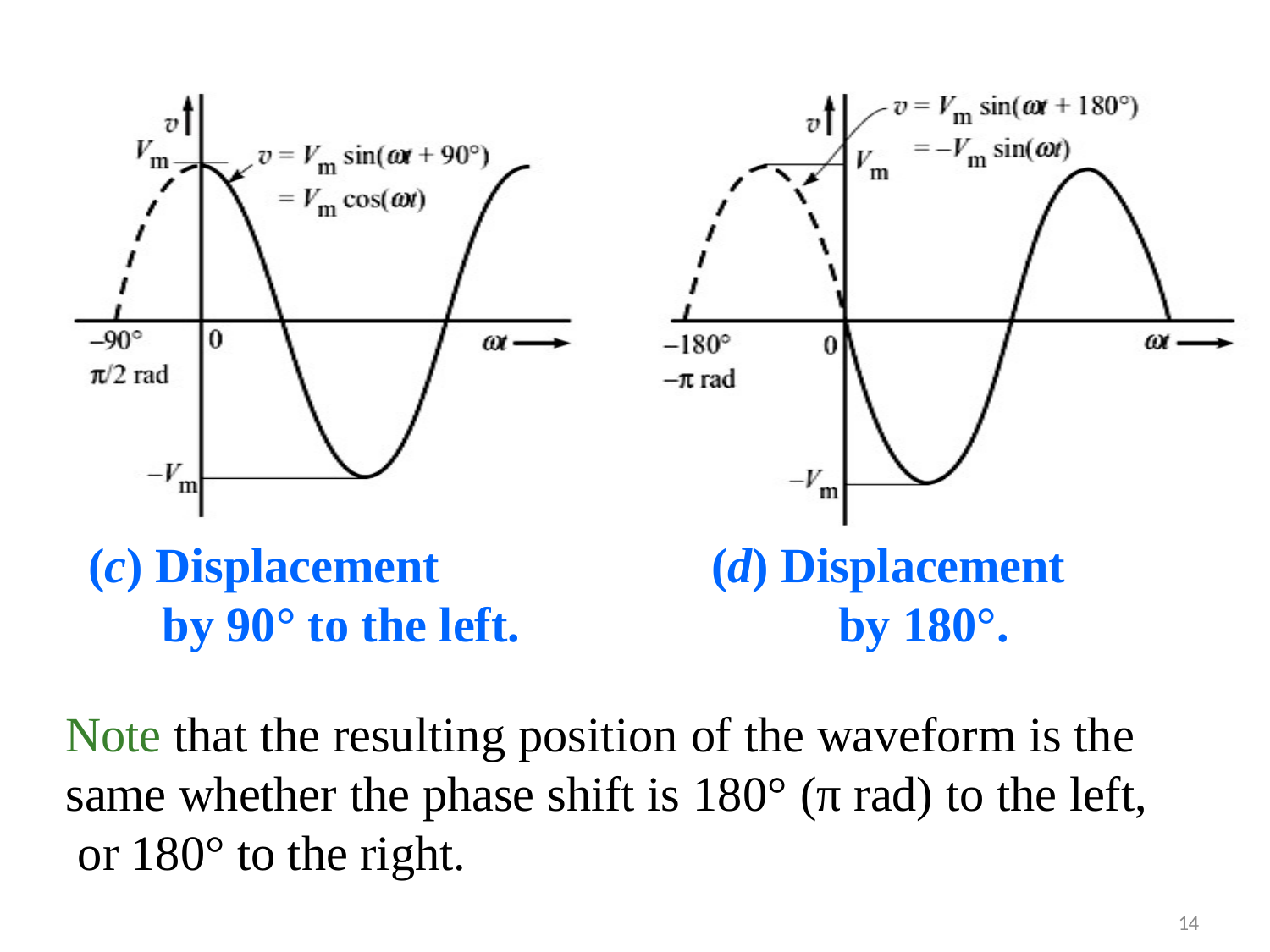

(c) Displacement
by 90° to the left.
(d) Displacement
by 180°.
Note that the resulting position of the waveform is the  same whether the phase shift is 180° (π rad) to the left,  or 180° to the right.
14